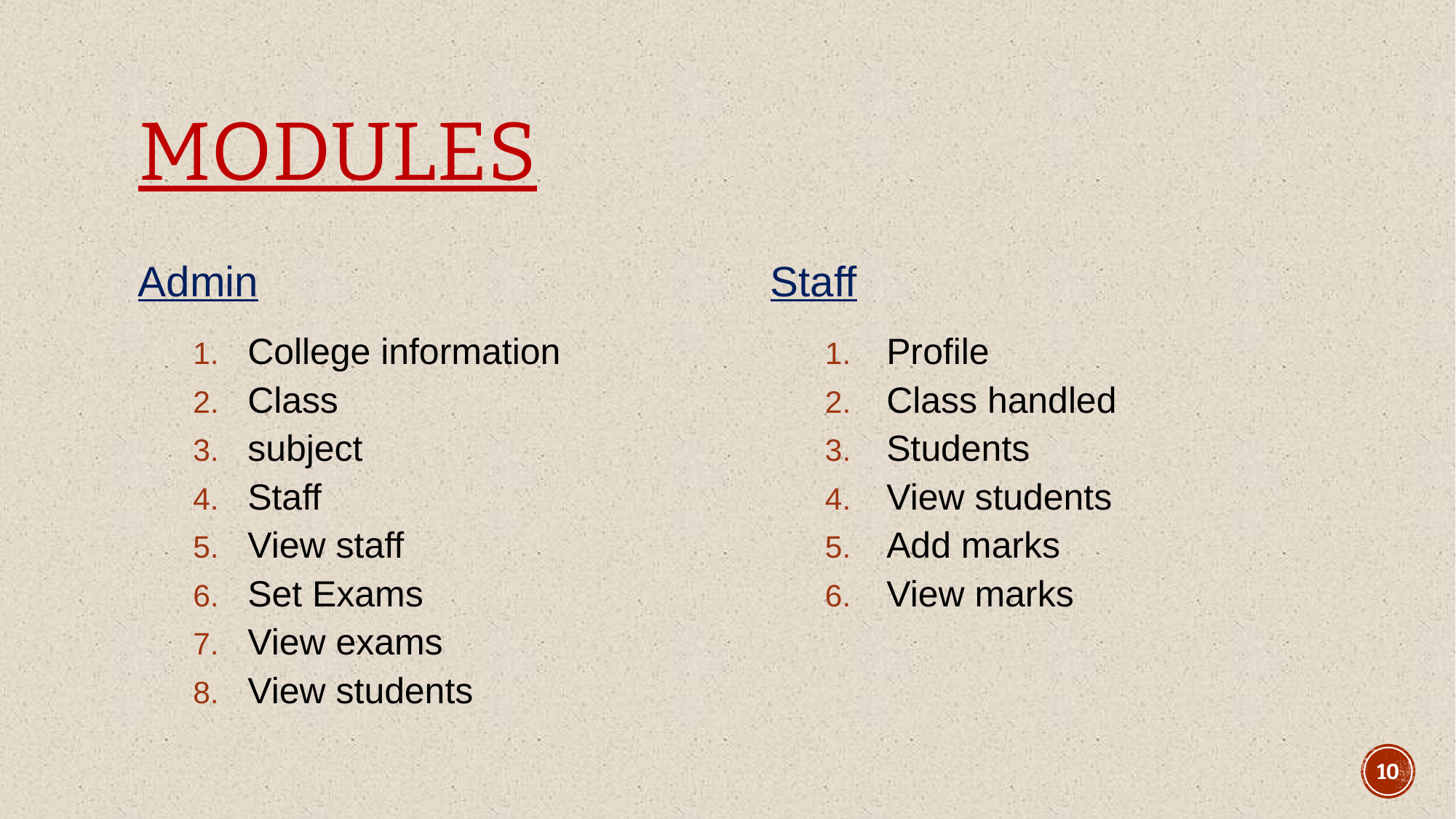

# modules
Admin
Staff
College information
Class
subject
Staff
View staff
Set Exams
View exams
View students

Profile
Class handled
Students
View students
Add marks
View marks

10